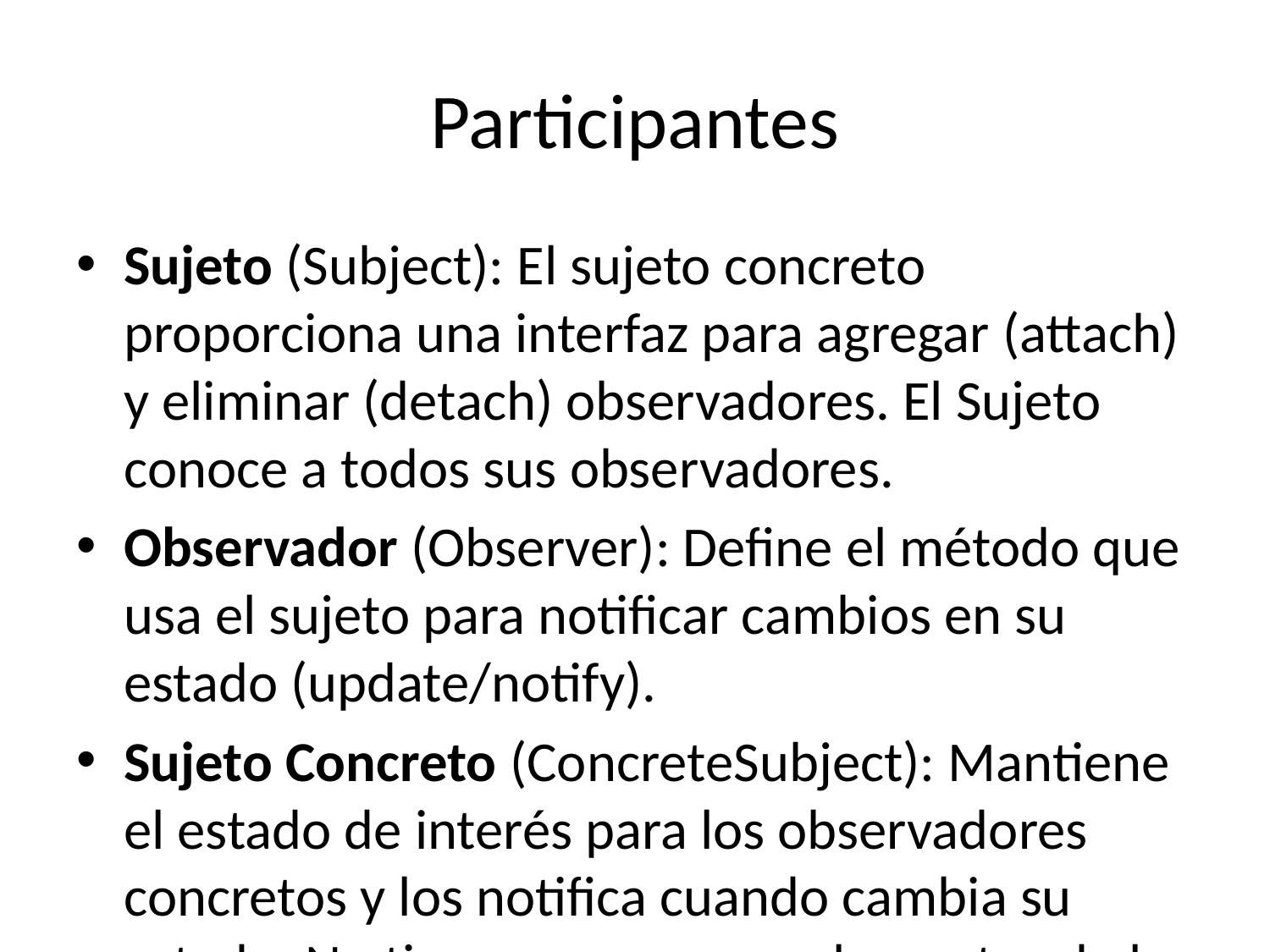

# Participantes
Sujeto (Subject): El sujeto concreto proporciona una interfaz para agregar (attach) y eliminar (detach) observadores. El Sujeto conoce a todos sus observadores.
Observador (Observer): Define el método que usa el sujeto para notificar cambios en su estado (update/notify).
Sujeto Concreto (ConcreteSubject): Mantiene el estado de interés para los observadores concretos y los notifica cuando cambia su estado. No tienen porque ser elementos de la misma jerarquía.
Observador Concreto (ConcreteObserver): Mantiene una referencia al sujeto concreto e implementa la interfaz de actualización, es decir, guardan la referencia del objeto que observan, así en caso de ser notificados de algún cambio, pueden preguntar sobre este cambio.